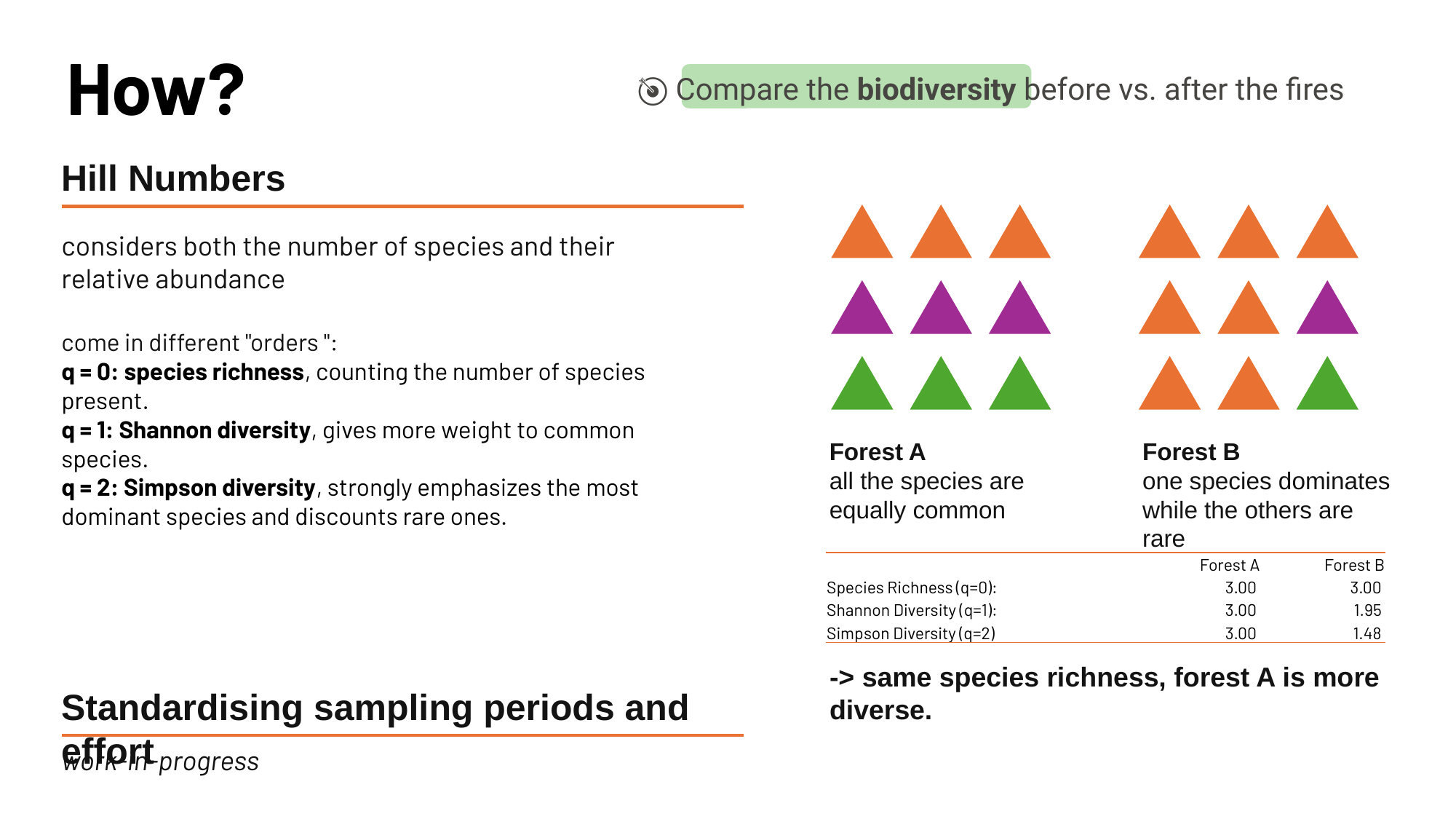

How?
🎯 Compare the biodiversity before vs. after the fires

Hill Numbers

considers both the number of species and their relative abundance

come in different "orders ":
q = 0: species richness, counting the number of species present.
q = 1: Shannon diversity, gives more weight to common species.
q = 2: Simpson diversity, strongly emphasizes the most dominant species and discounts rare ones.
Forest A
all the species are equally common
Forest B
one species dominates while the others are rare
|  | Forest A | Forest B |
| --- | --- | --- |
| Species Richness (q=0): | 3.00 | 3.00 |
| Shannon Diversity (q=1): | 3.00 | 1.95 |
| Simpson Diversity (q=2) | 3.00 | 1.48 |
-> same species richness, forest A is more diverse.
Standardising sampling periods and effort
work-in-progress